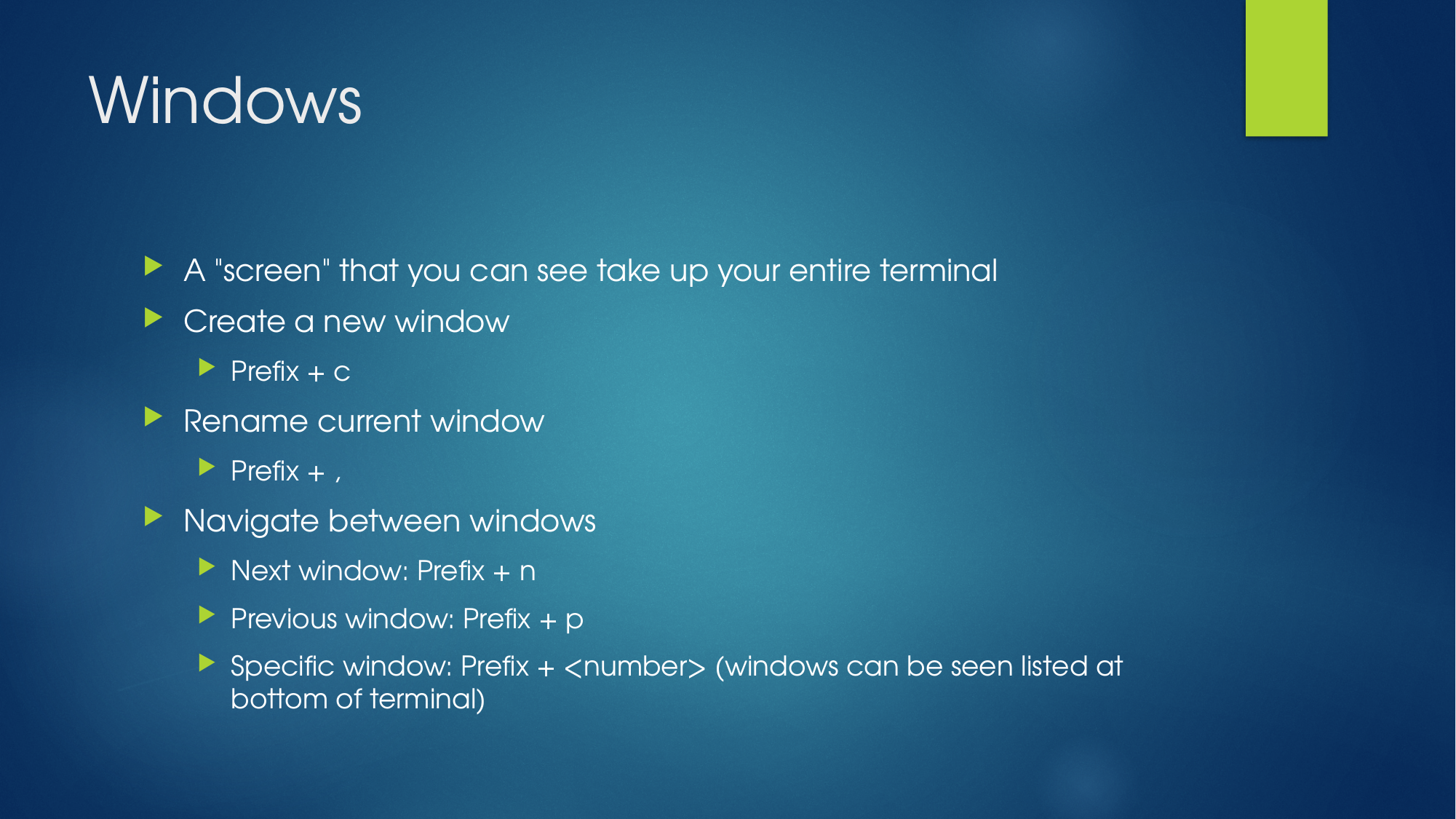

# Windows
A "screen" that you can see take up your entire terminal
Create a new window
Prefix + c
Rename current window
Prefix + ,
Navigate between windows
Next window: Prefix + n
Previous window: Prefix + p
Specific window: Prefix + <number> (windows can be seen listed at bottom of terminal)